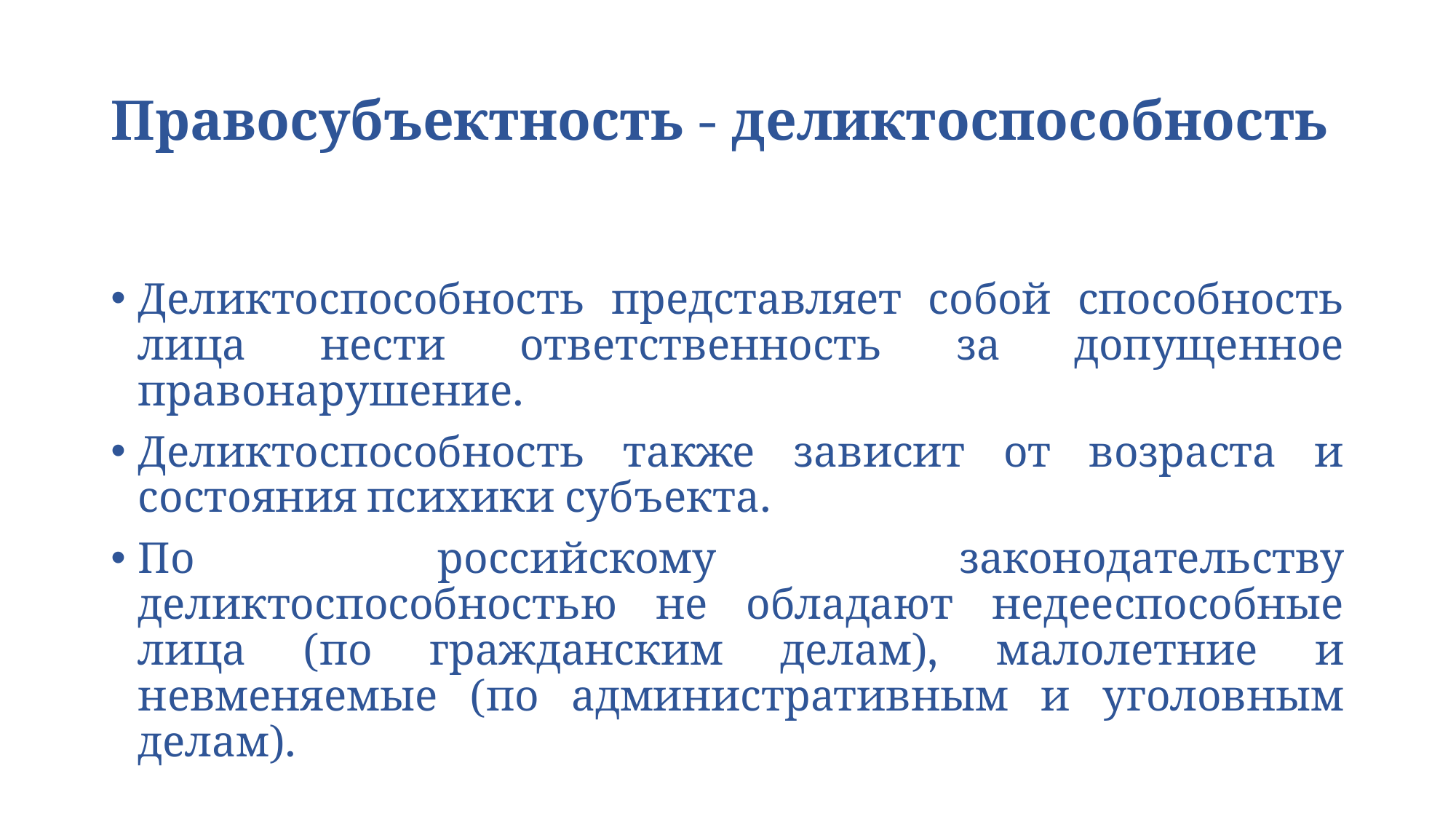

# Правосубъектность - деликтоспособность
Деликтоспособность представляет собой способность лица нести ответственность за допущенное правонарушение.
Деликтоспособность также зависит от возраста и состояния психики субъекта.
По российскому законодательству деликтоспособностью не обладают недееспособные лица (по гражданским делам), малолетние и невменяемые (по административным и уголовным делам).